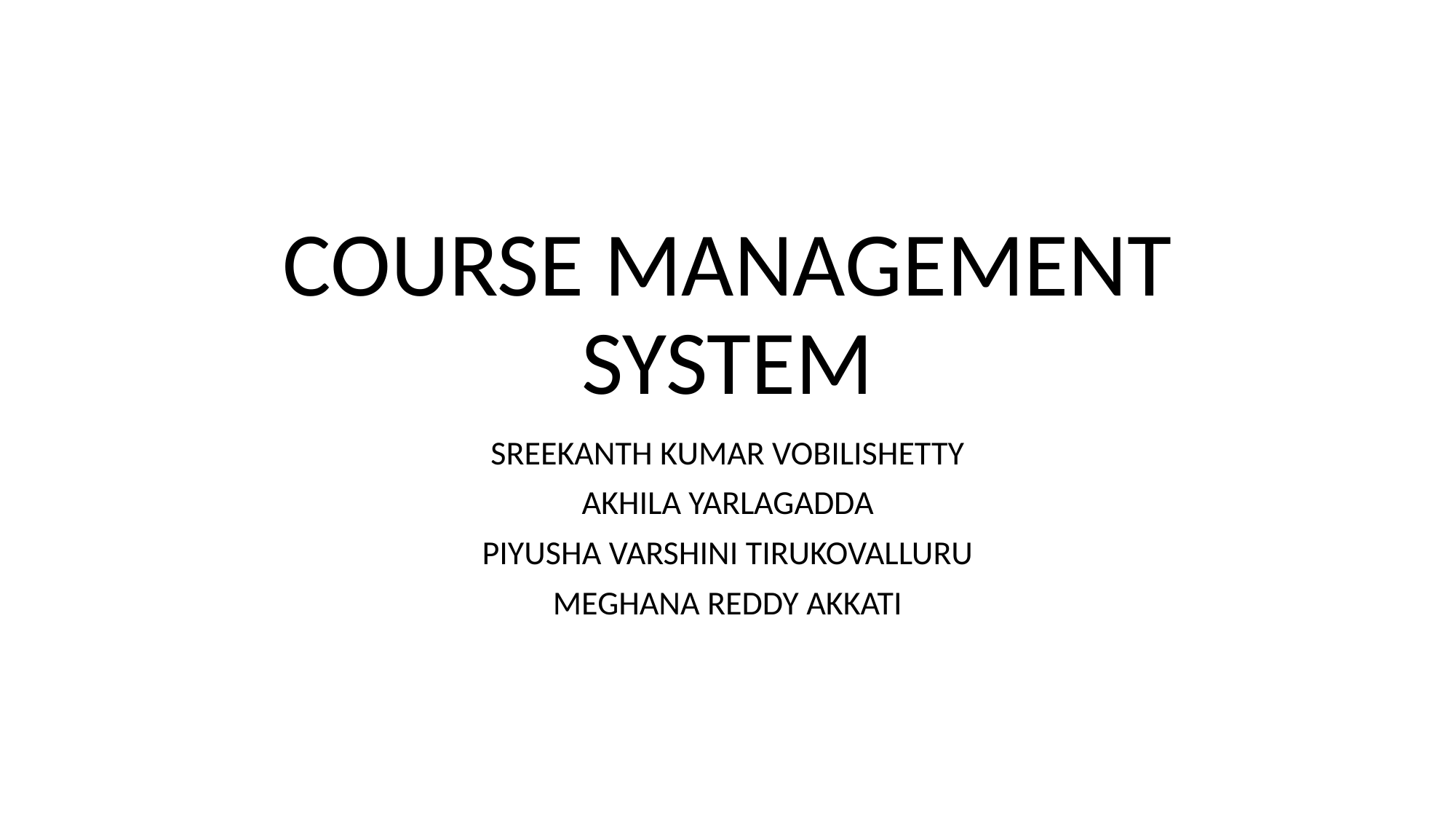

# COURSE MANAGEMENT SYSTEM
SREEKANTH KUMAR VOBILISHETTY
AKHILA YARLAGADDA
PIYUSHA VARSHINI TIRUKOVALLURU
MEGHANA REDDY AKKATI